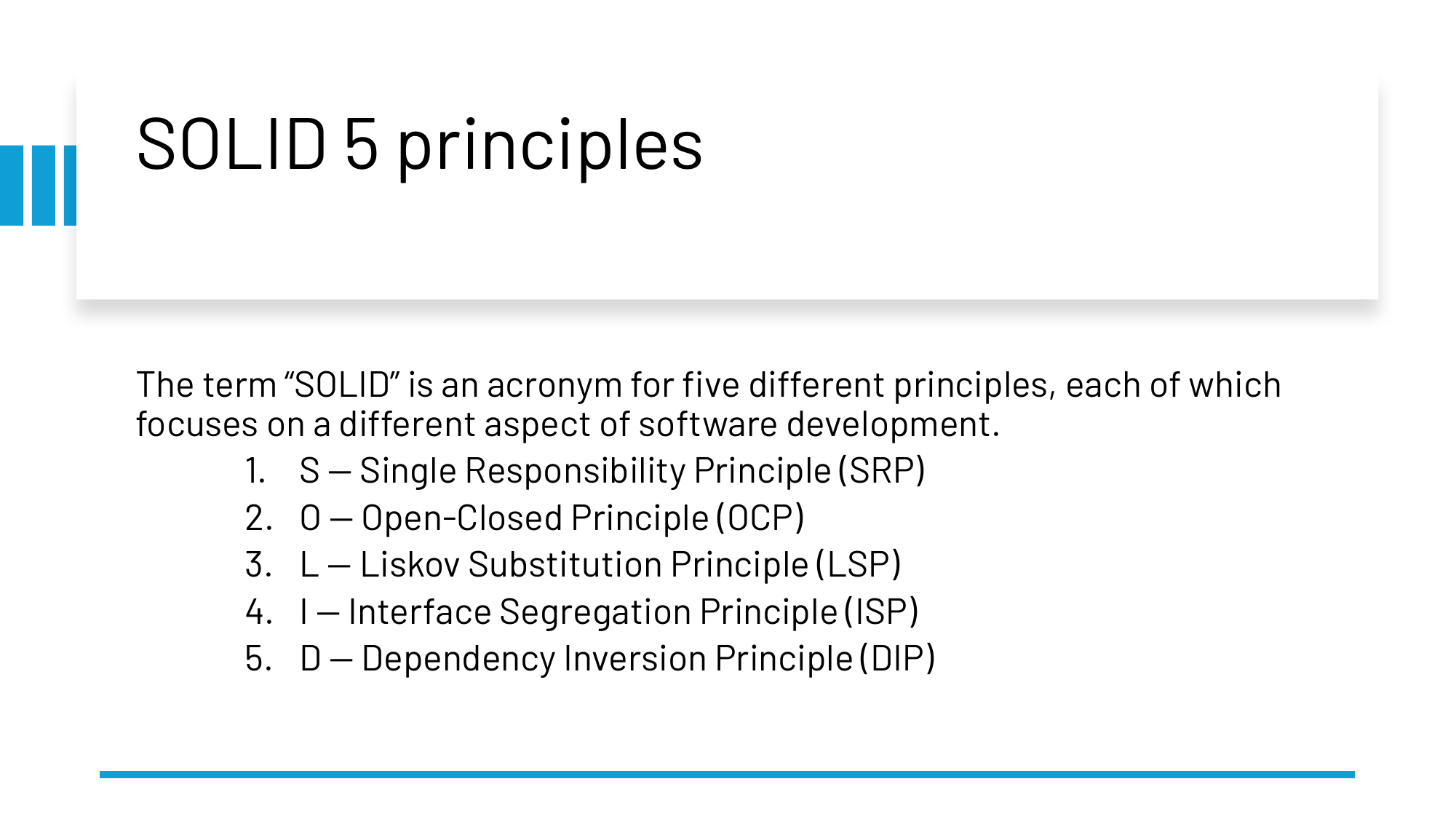

# SOLID 5 principles

The term “SOLID” is an acronym for five different principles, each of which focuses on a different aspect of software development.
S — Single Responsibility Principle (SRP)
O — Open-Closed Principle (OCP)
L — Liskov Substitution Principle (LSP)
I — Interface Segregation Principle (ISP)
D — Dependency Inversion Principle (DIP)